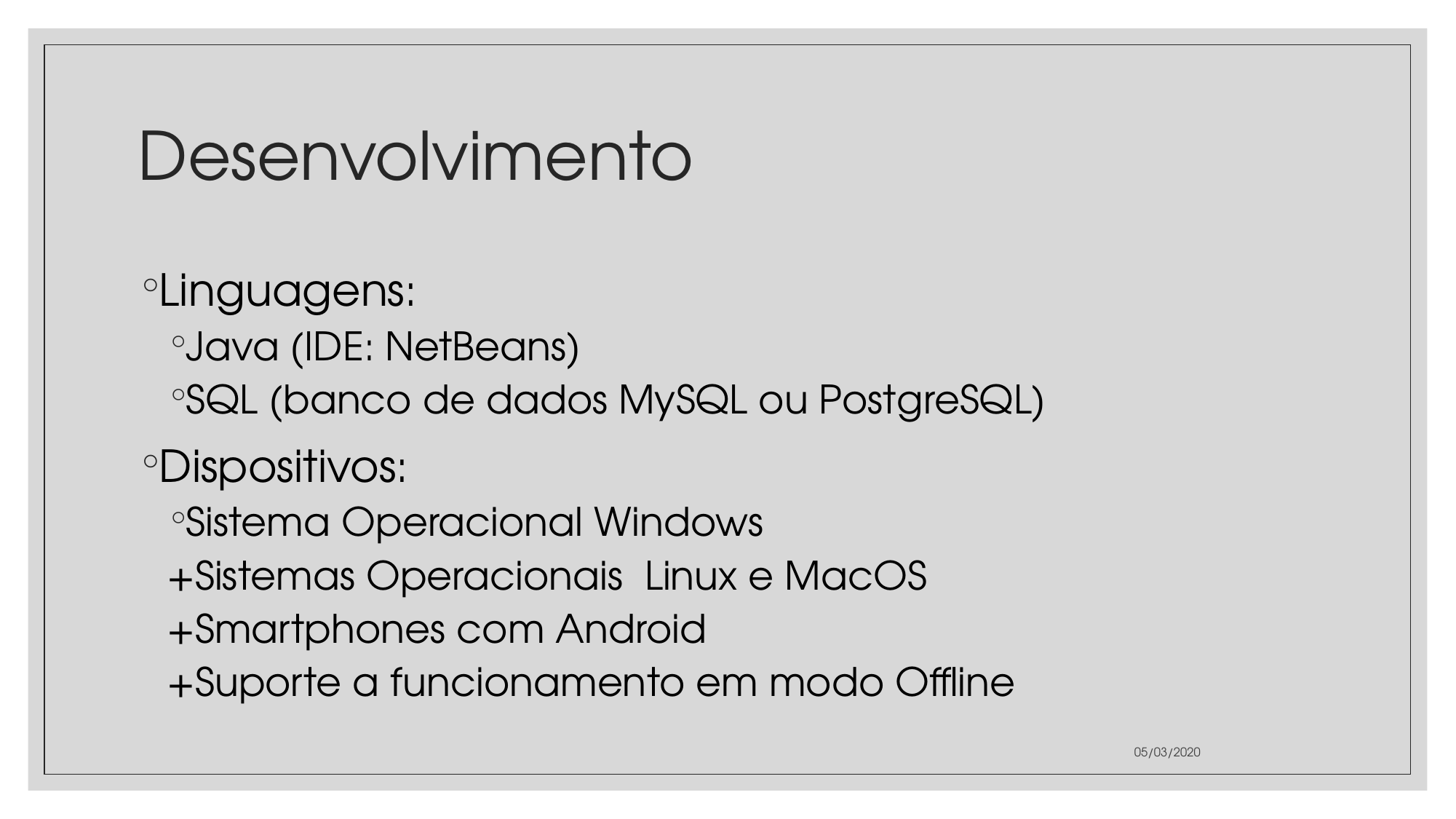

# Desenvolvimento
Linguagens:
Java (IDE: NetBeans)
SQL (banco de dados MySQL ou PostgreSQL)
Dispositivos:
Sistema Operacional Windows
+Sistemas Operacionais  Linux e MacOS
+Smartphones com Android
	+Suporte a funcionamento em modo Offline
05/03/2020